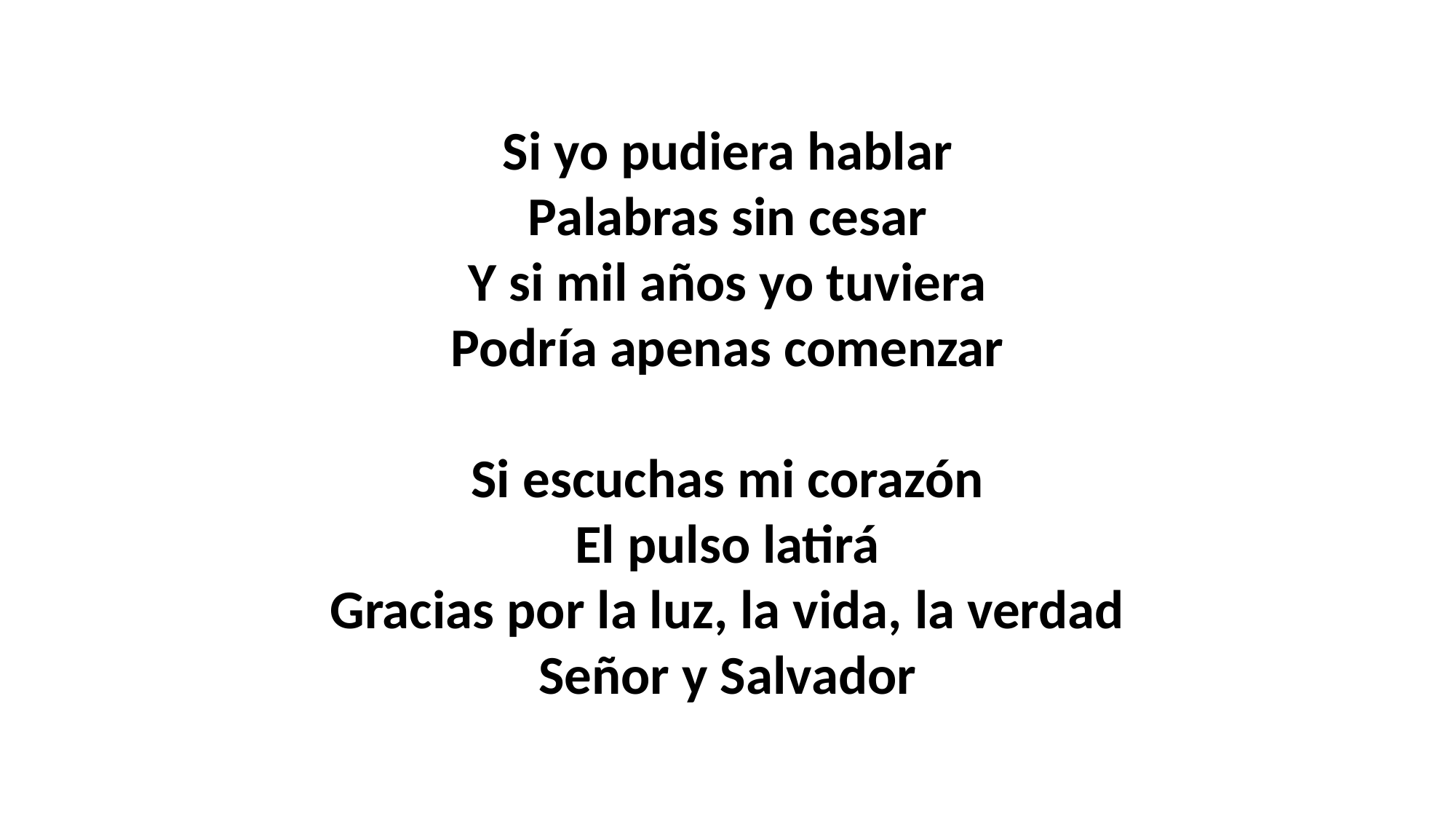

Si yo pudiera hablar
Palabras sin cesar
Y si mil años yo tuviera
Podría apenas comenzar

Si escuchas mi corazón
El pulso latirá
Gracias por la luz, la vida, la verdad
Señor y Salvador